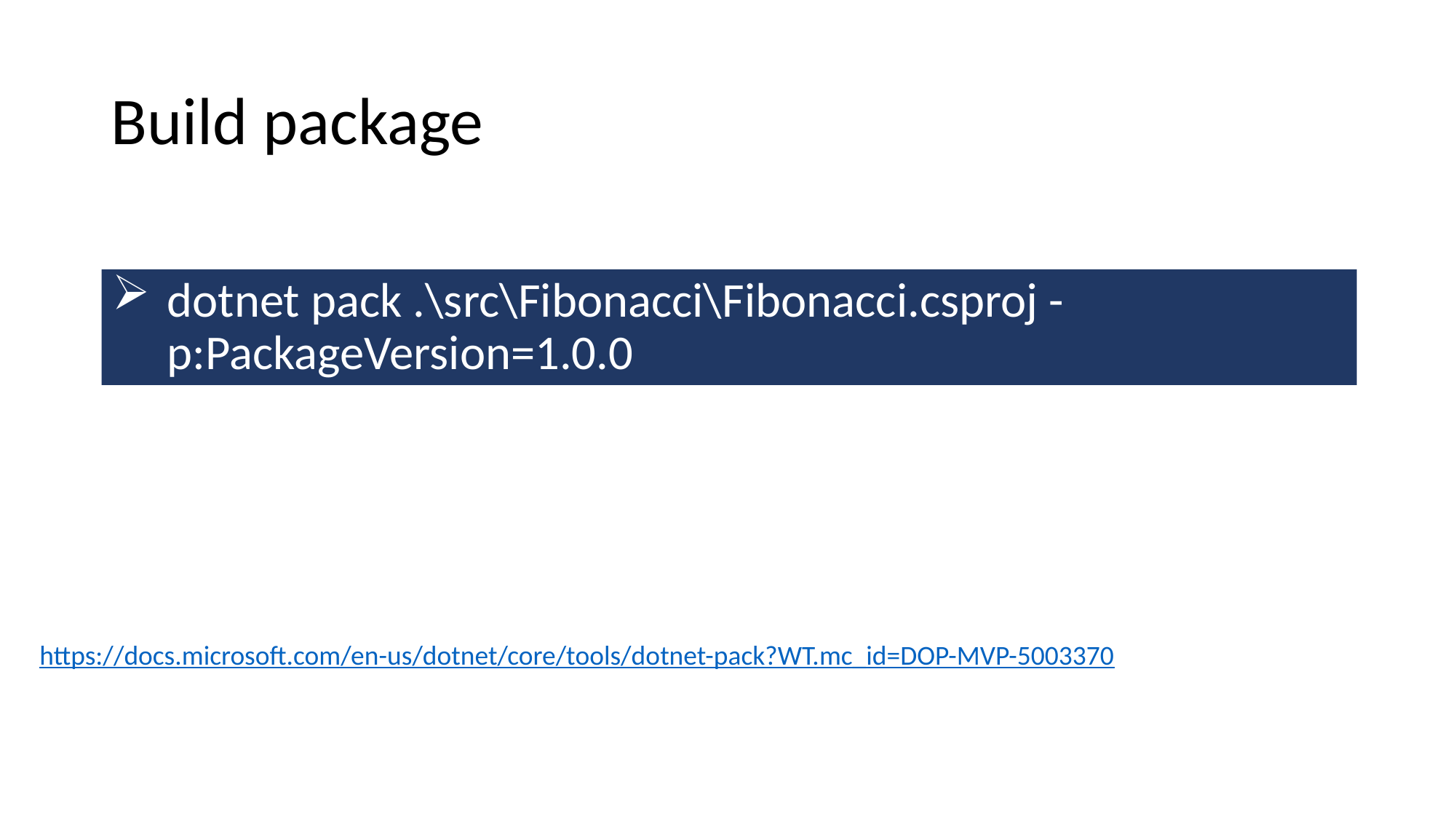

# Build package

dotnet pack .\src\Fibonacci\Fibonacci.csproj -p:PackageVersion=1.0.0
https://docs.microsoft.com/en-us/dotnet/core/tools/dotnet-pack?WT.mc_id=DOP-MVP-5003370